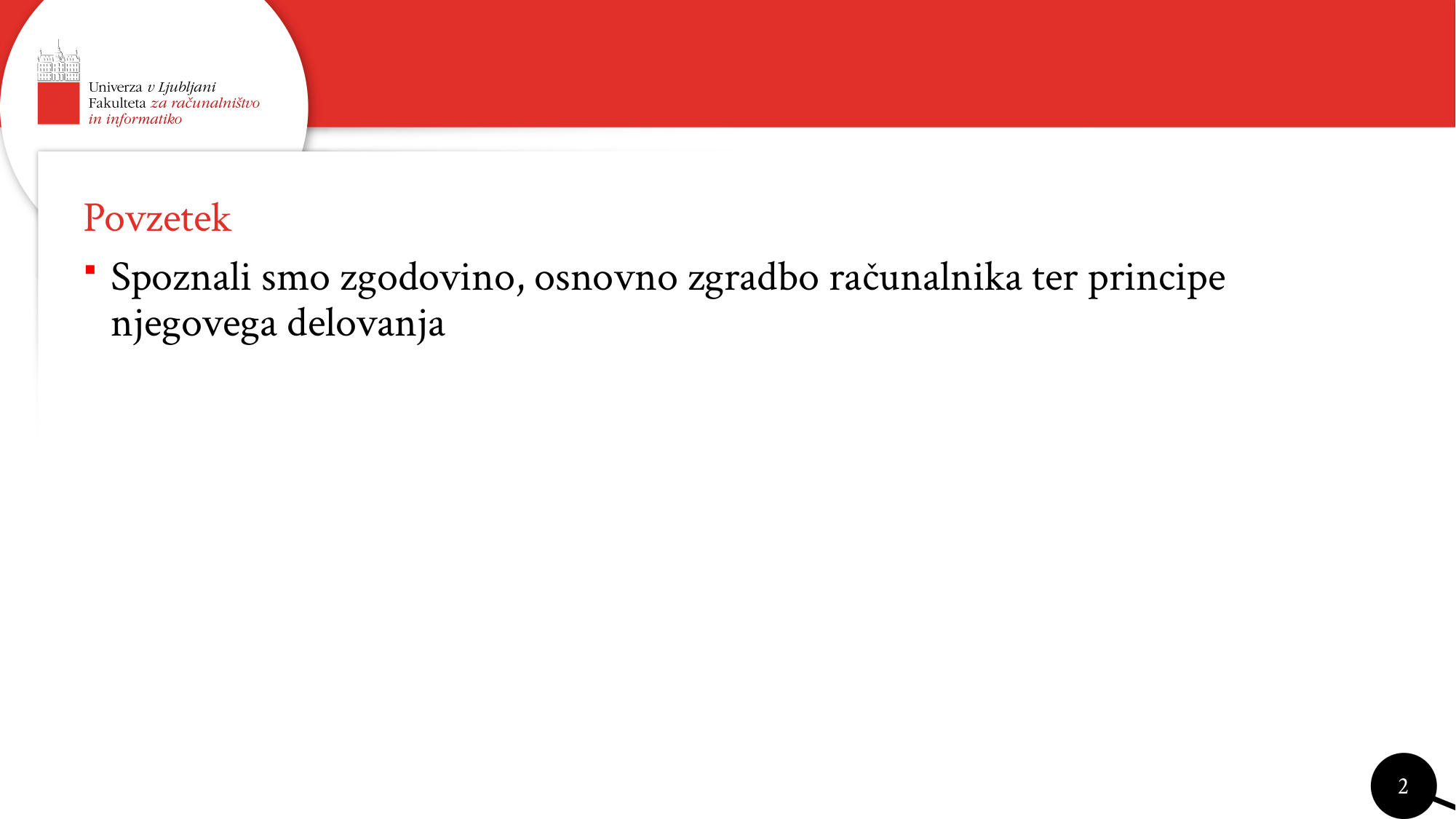

# Povzetek
Spoznali smo zgodovino, osnovno zgradbo računalnika ter principe njegovega delovanja
2